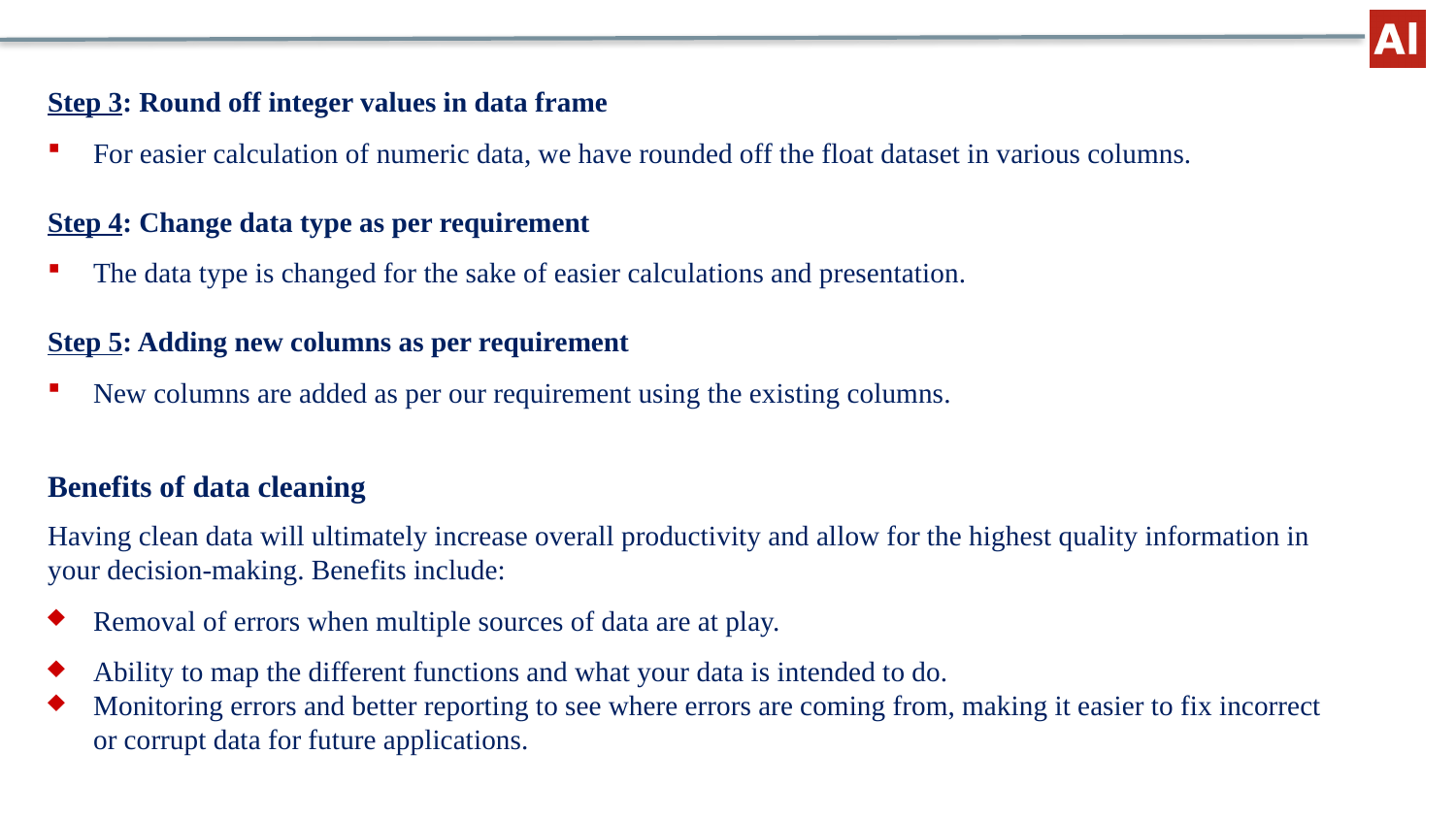

Step 3: Round off integer values in data frame
For easier calculation of numeric data, we have rounded off the float dataset in various columns.

Step 4: Change data type as per requirement
The data type is changed for the sake of easier calculations and presentation.

Step 5: Adding new columns as per requirement
New columns are added as per our requirement using the existing columns.

Benefits of data cleaning

Having clean data will ultimately increase overall productivity and allow for the highest quality information in your decision-making. Benefits include:
Removal of errors when multiple sources of data are at play.
Ability to map the different functions and what your data is intended to do.
Monitoring errors and better reporting to see where errors are coming from, making it easier to fix incorrect or corrupt data for future applications.